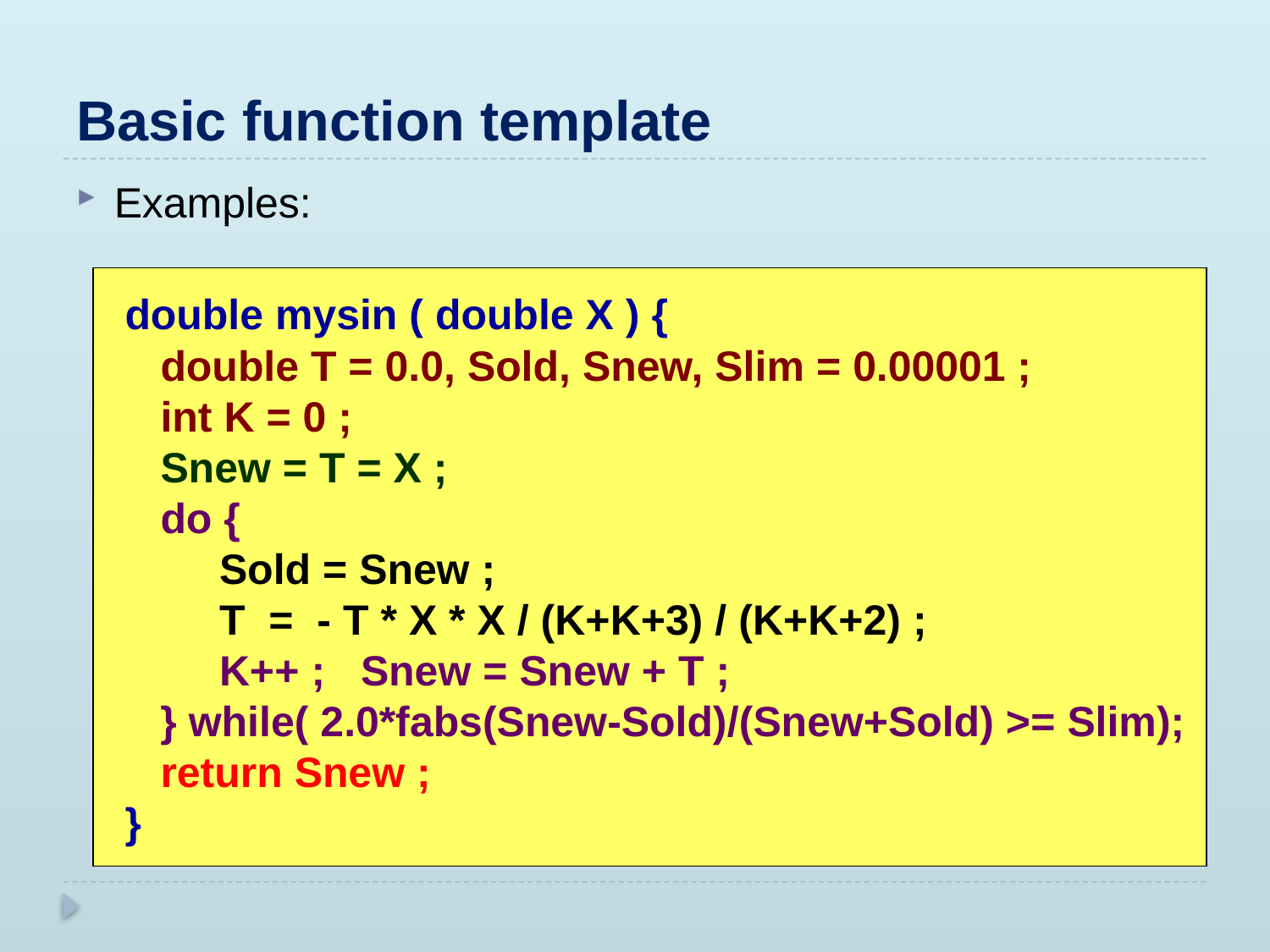

# Basic function template
Examples:

 double mysin ( double X ) {
    double T = 0.0, Sold, Snew, Slim = 0.00001 ;
    int K = 0 ;
    Snew = T = X ;
    do {
         Sold = Snew ;
         T  =  - T * X * X / (K+K+3) / (K+K+2) ;
         K++ ;   Snew = Snew + T ;
    } while( 2.0*fabs(Snew-Sold)/(Snew+Sold) >= Slim);
    return Snew ;
 }